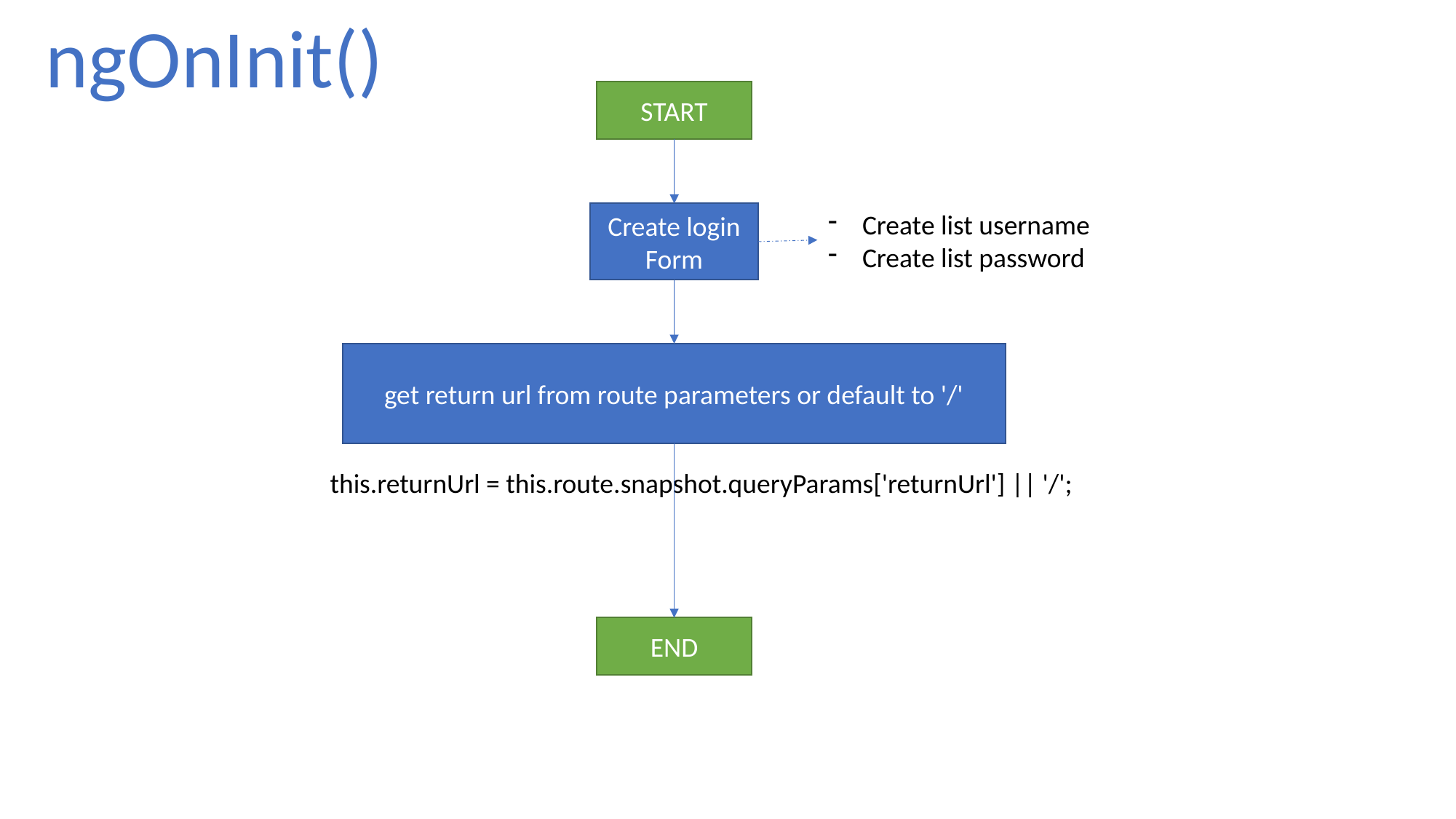

ngOnInit()
START
Create list username
Create list password
Create login Form
get return url from route parameters or default to '/'
this.returnUrl = this.route.snapshot.queryParams['returnUrl'] || '/';
END